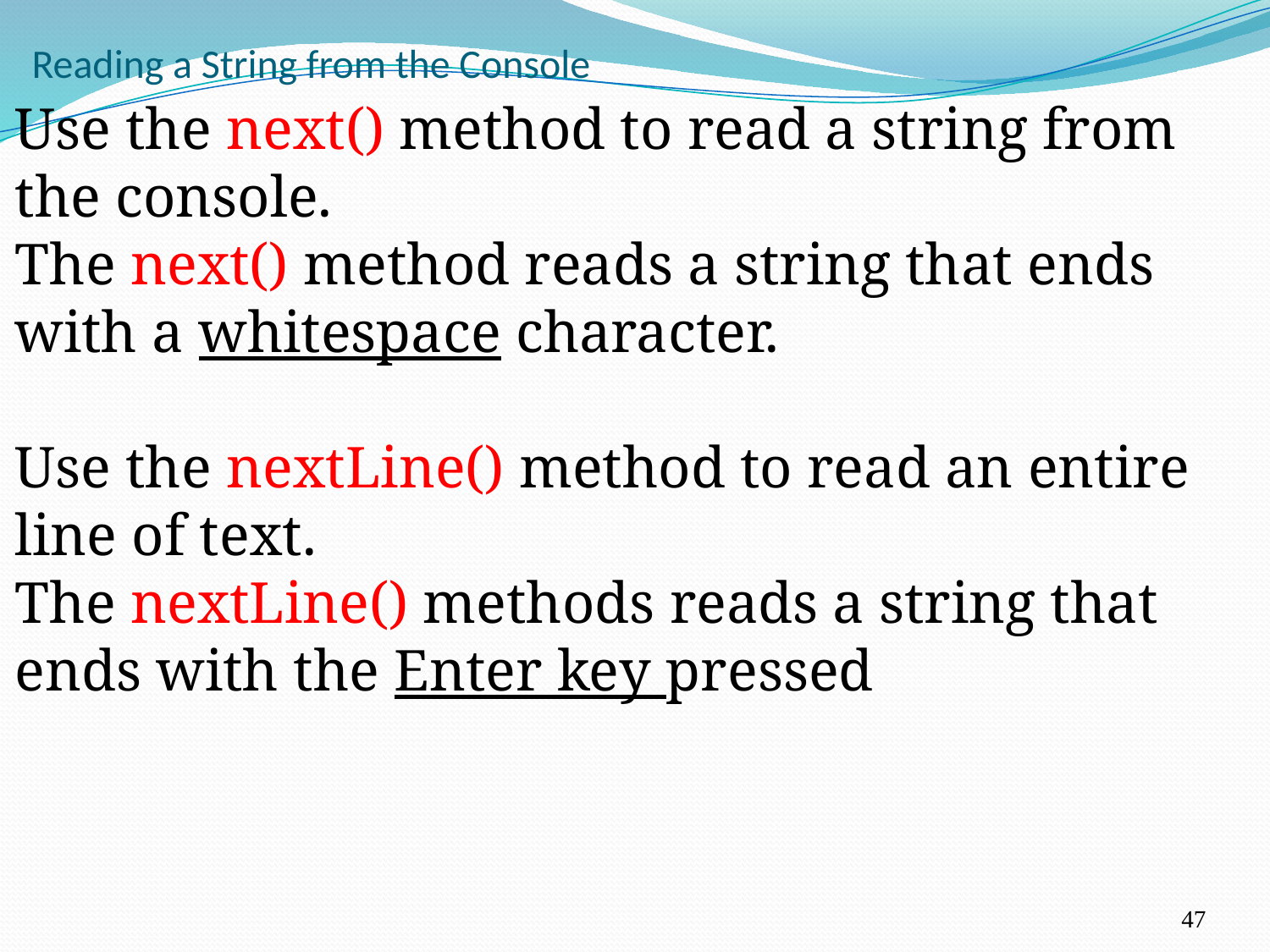

47
# Reading a String from the Console
Use the next() method to read a string from the console.
The next() method reads a string that ends with a whitespace character.

Use the nextLine() method to read an entire line of text.
The nextLine() methods reads a string that ends with the Enter key pressed